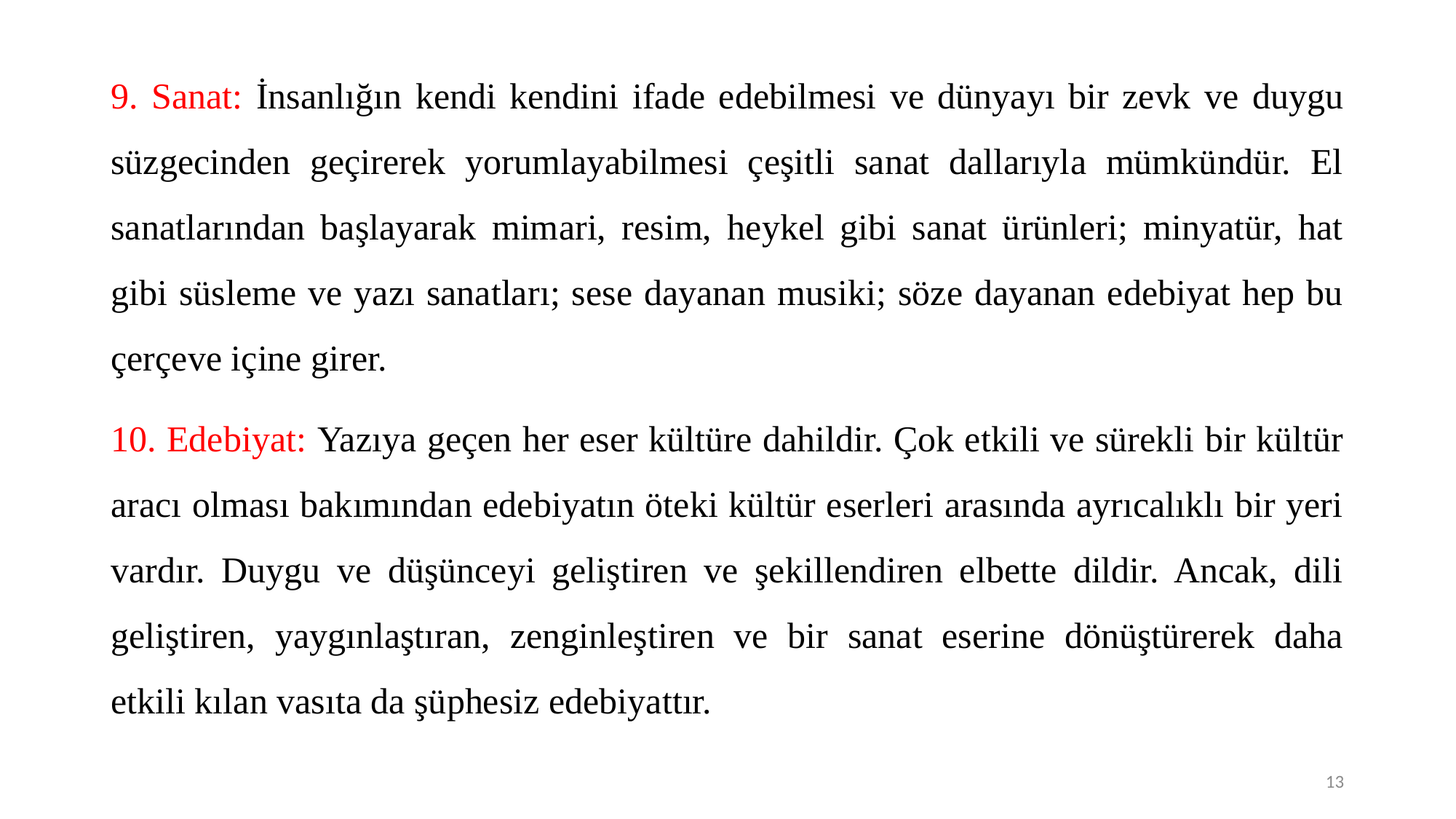

9. Sanat: İnsanlığın kendi kendini ifade edebilmesi ve dünyayı bir zevk ve duygu süzgecinden geçirerek yorumlayabilmesi çeşitli sanat dallarıyla mümkündür. El sanatlarından başlayarak mimari, resim, heykel gibi sanat ürünleri; minyatür, hat gibi süsleme ve yazı sanatları; sese dayanan musiki; söze dayanan edebiyat hep bu çerçeve içine girer.
10. Edebiyat: Yazıya geçen her eser kültüre dahildir. Çok etkili ve sürekli bir kültür aracı olması bakımından edebiyatın öteki kültür eserleri arasında ayrıcalıklı bir yeri vardır. Duygu ve düşünceyi geliştiren ve şekillendiren elbette dildir. Ancak, dili geliştiren, yaygınlaştıran, zenginleştiren ve bir sanat eserine dönüştürerek daha etkili kılan vasıta da şüphesiz edebiyattır.

13